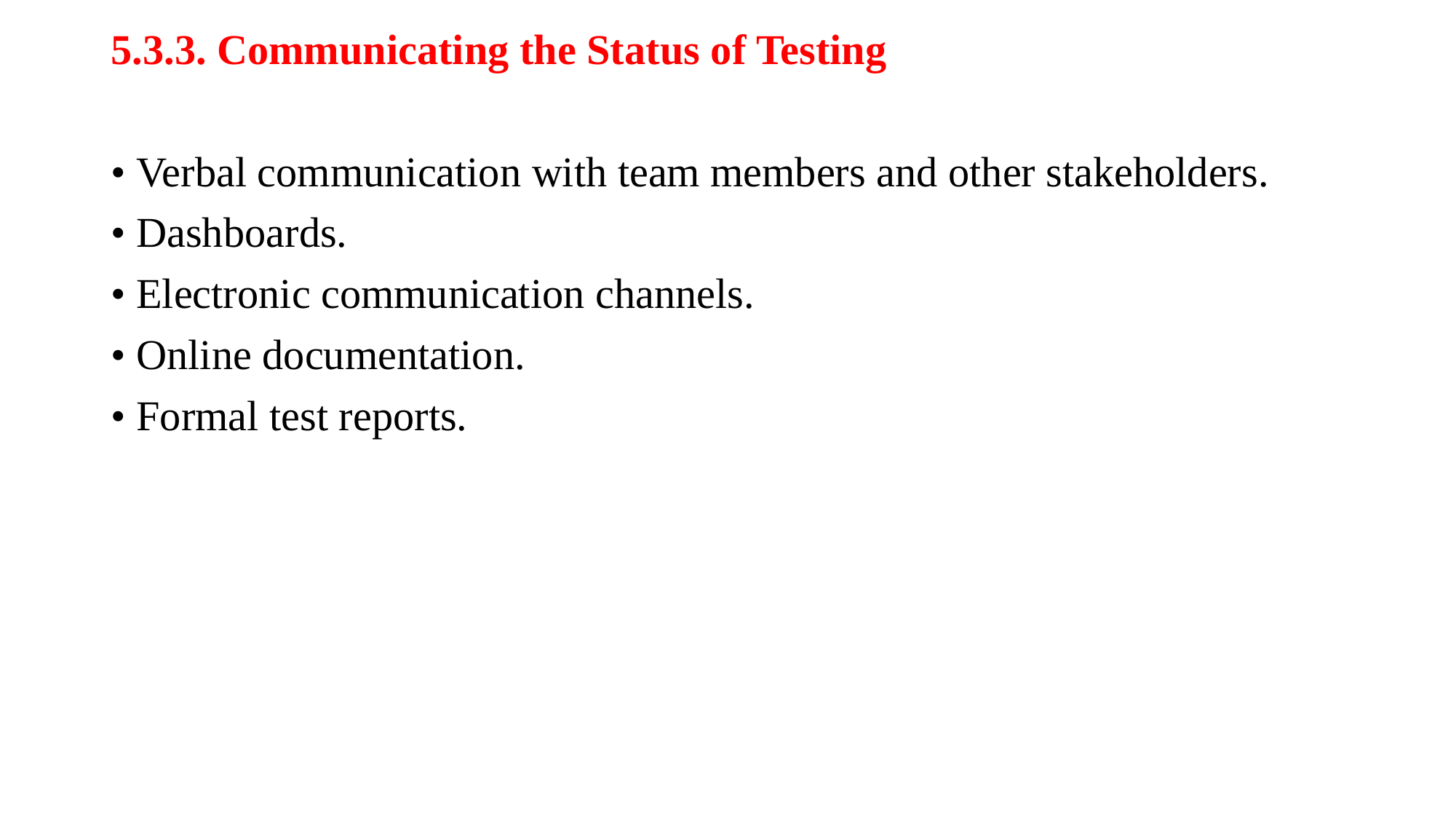

5.3.3. Communicating the Status of Testing

• Verbal communication with team members and other stakeholders.
• Dashboards.
• Electronic communication channels.
• Online documentation.
• Formal test reports.